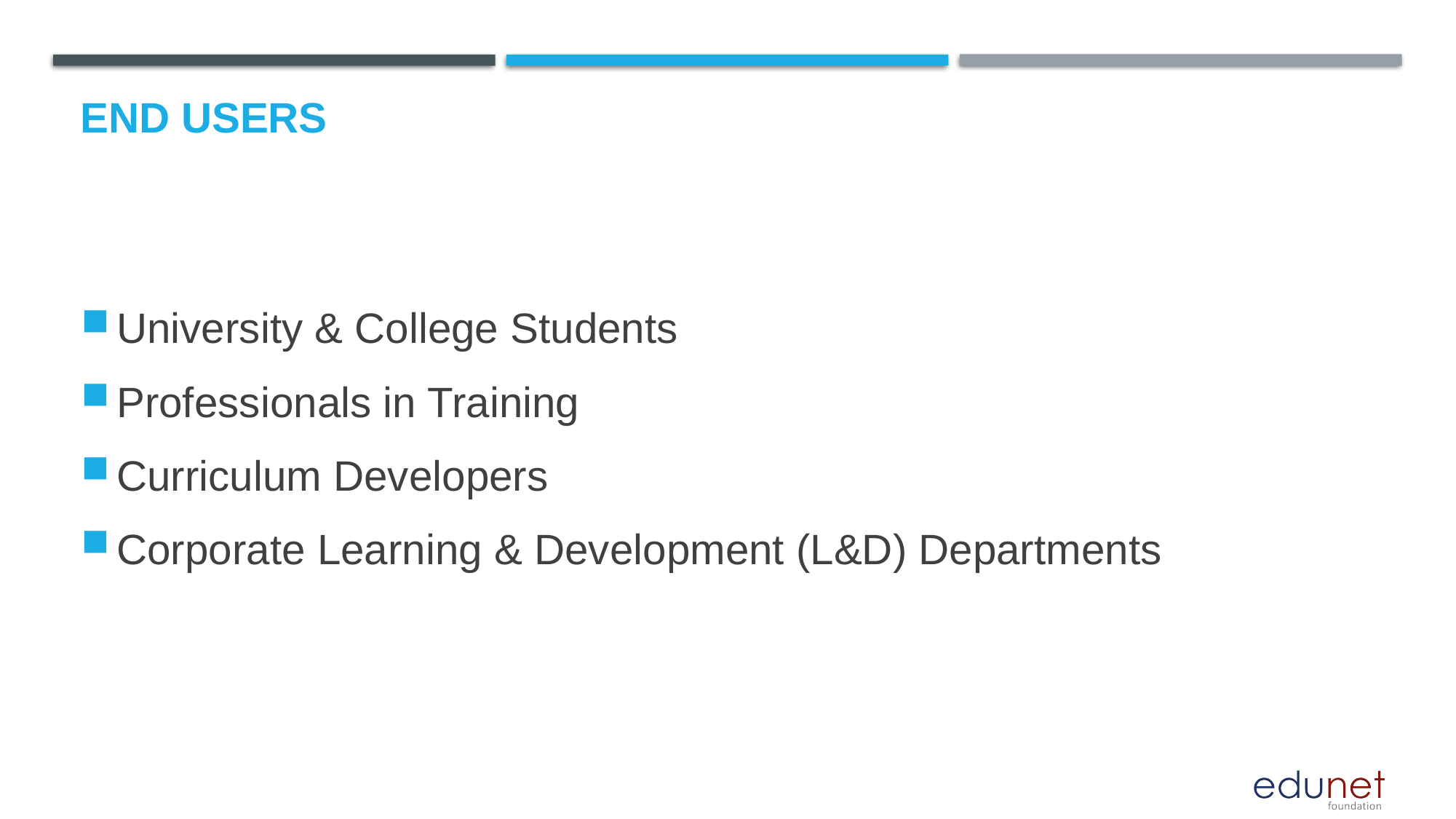

# End users
University & College Students
Professionals in Training
Curriculum Developers
Corporate Learning & Development (L&D) Departments